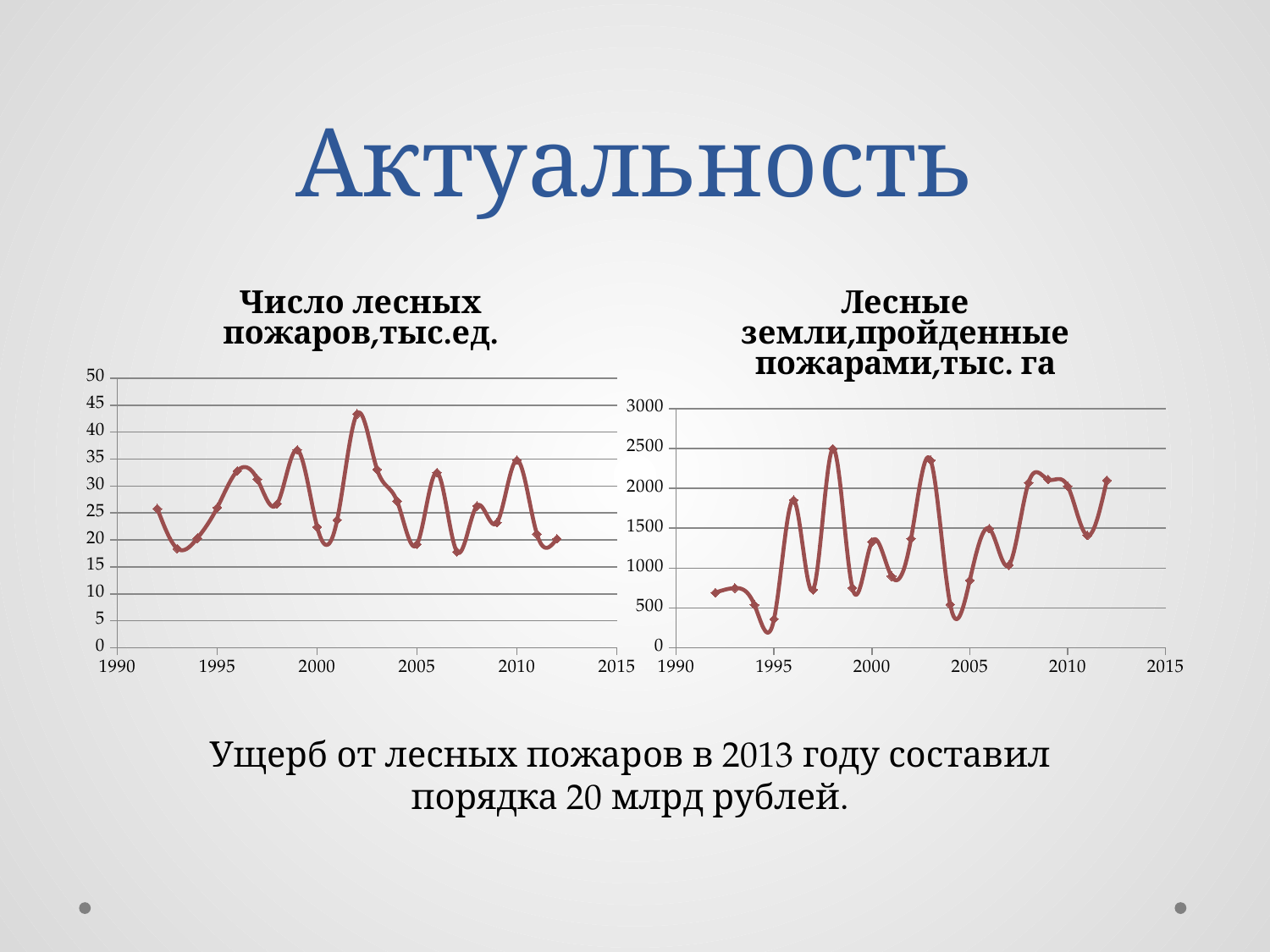

# Актуальность

### Chart:

| Category |  |
|---|---|

### Chart:

| Category |  |
|---|---|
Ущерб от лесных пожаров в 2013 году составил порядка 20 млрд рублей.